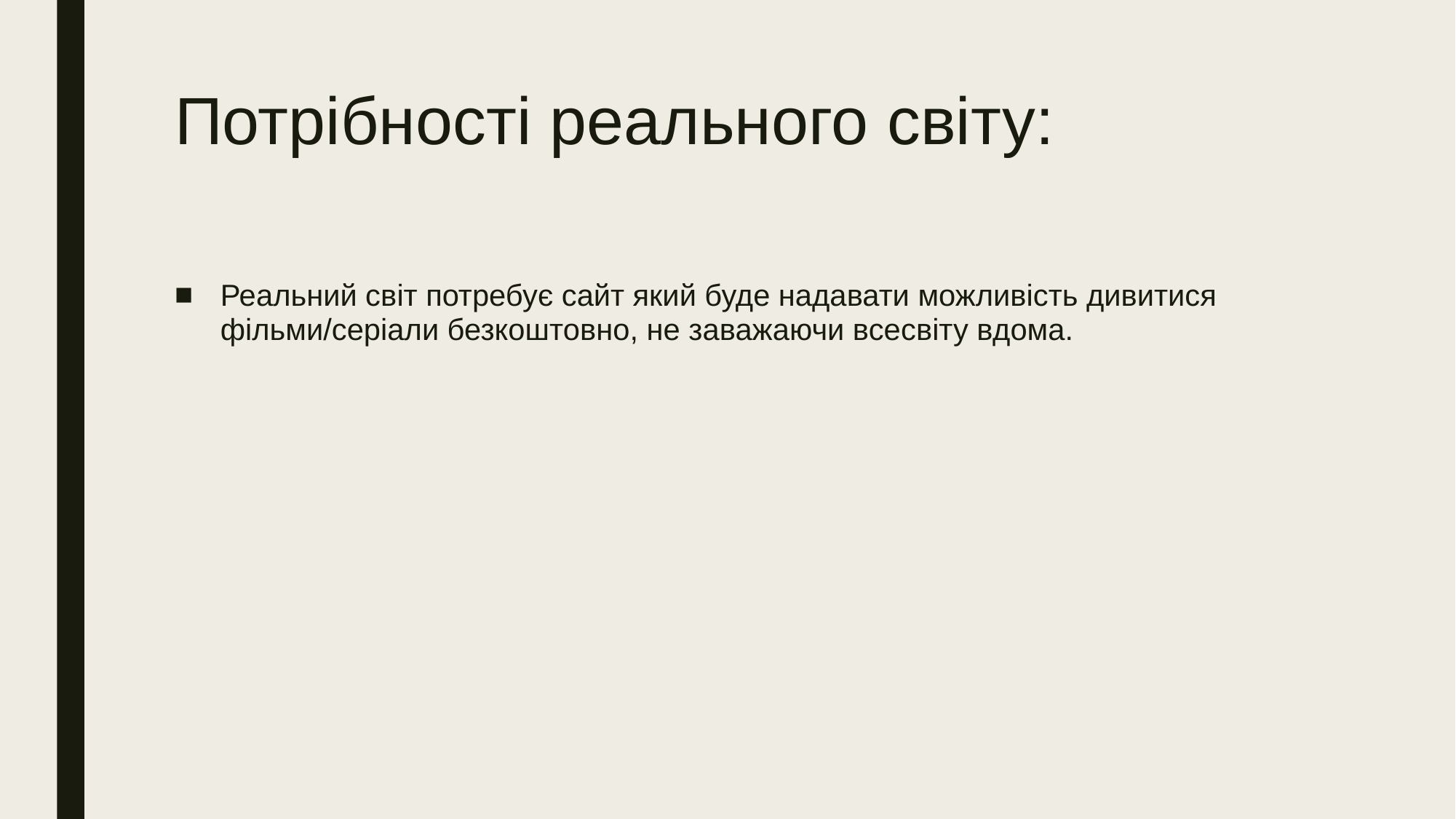

# Потрібності реального світу:
Реальний світ потребує сайт який буде надавати можливість дивитися фільми/серіали безкоштовно, не заважаючи всесвіту вдома.